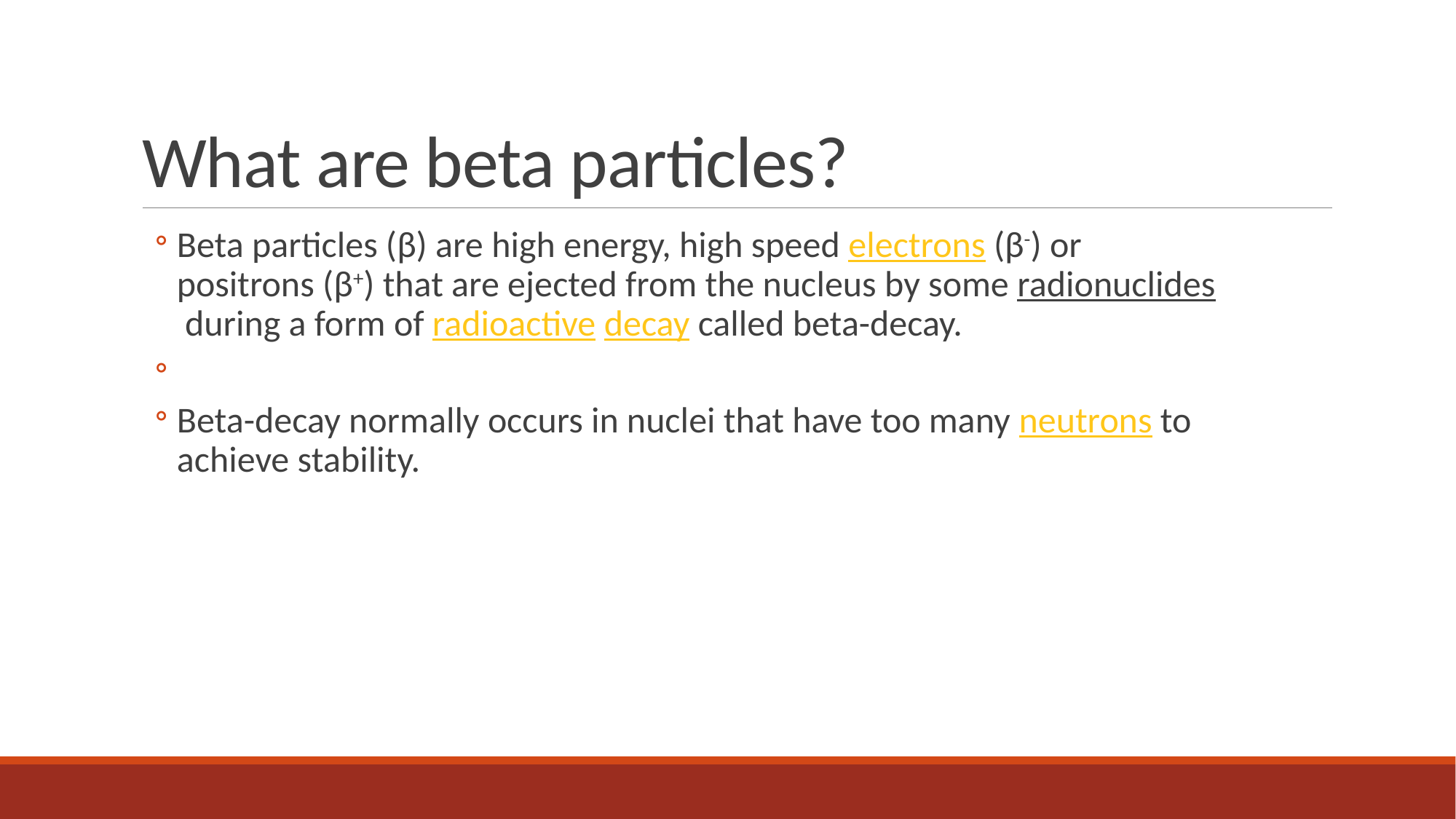

# What are beta particles?
Beta particles (β) are high energy, high speed electrons (β-) or positrons (β+) that are ejected from the nucleus by some radionuclides during a form of radioactive decay called beta-decay.

Beta-decay normally occurs in nuclei that have too many neutrons to achieve stability.